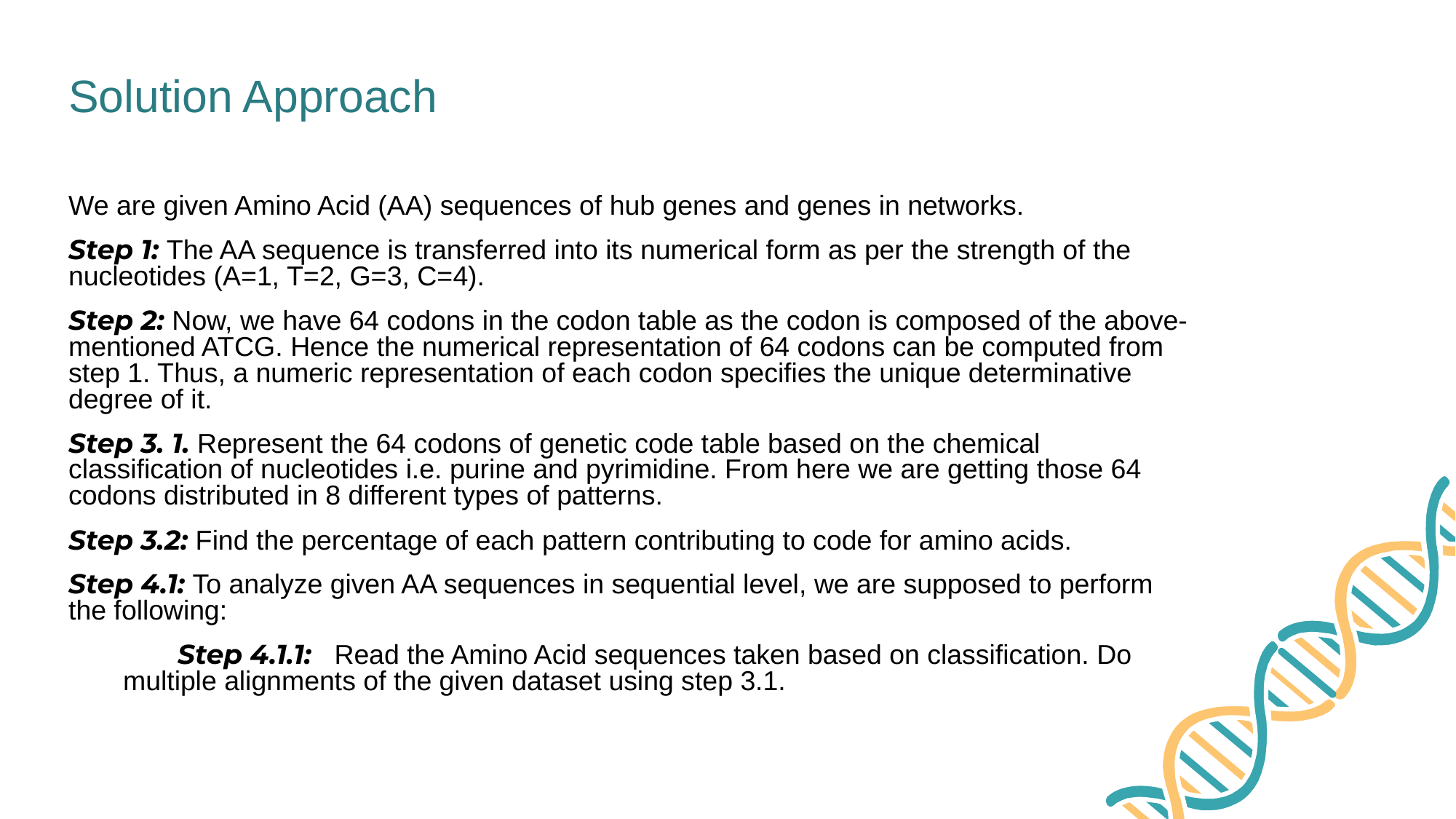

Solution Approach

We are given Amino Acid (AA) sequences of hub genes and genes in networks.
Step 1: The AA sequence is transferred into its numerical form as per the strength of the nucleotides (A=1, T=2, G=3, C=4).
Step 2: Now, we have 64 codons in the codon table as the codon is composed of the above-mentioned ATCG. Hence the numerical representation of 64 codons can be computed from step 1. Thus, a numeric representation of each codon specifies the unique determinative degree of it.
Step 3. 1. Represent the 64 codons of genetic code table based on the chemical classification of nucleotides i.e. purine and pyrimidine. From here we are getting those 64 codons distributed in 8 different types of patterns.
Step 3.2: Find the percentage of each pattern contributing to code for amino acids.
Step 4.1: To analyze given AA sequences in sequential level, we are supposed to perform the following:
Step 4.1.1:   Read the Amino Acid sequences taken based on classification. Do multiple alignments of the given dataset using step 3.1.